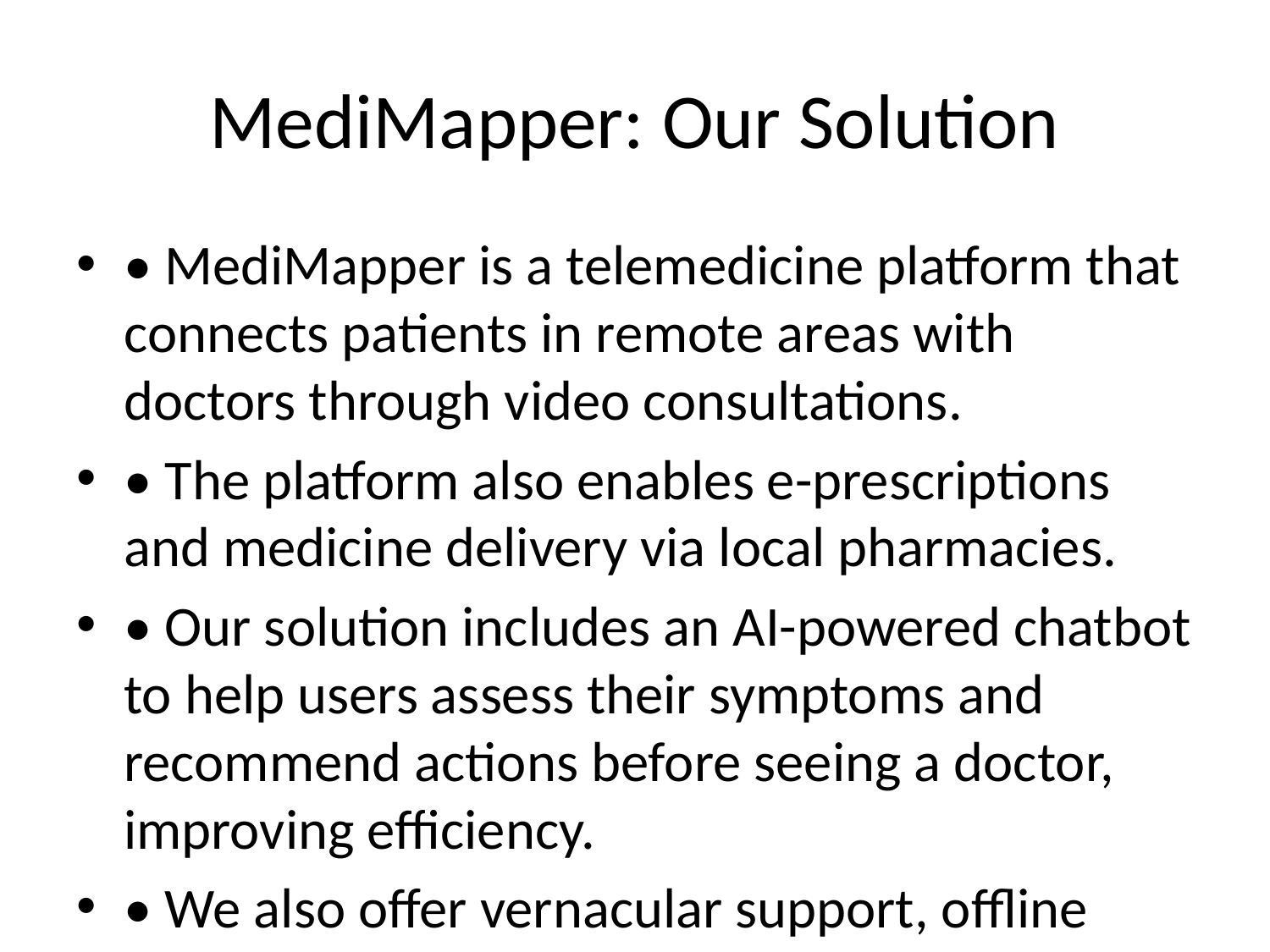

# MediMapper: Our Solution
• MediMapper is a telemedicine platform that connects patients in remote areas with doctors through video consultations.
• The platform also enables e-prescriptions and medicine delivery via local pharmacies.
• Our solution includes an AI-powered chatbot to help users assess their symptoms and recommend actions before seeing a doctor, improving efficiency.
• We also offer vernacular support, offline capabilities, and low-cost diagnostic tools, essential for reaching low-resource areas.